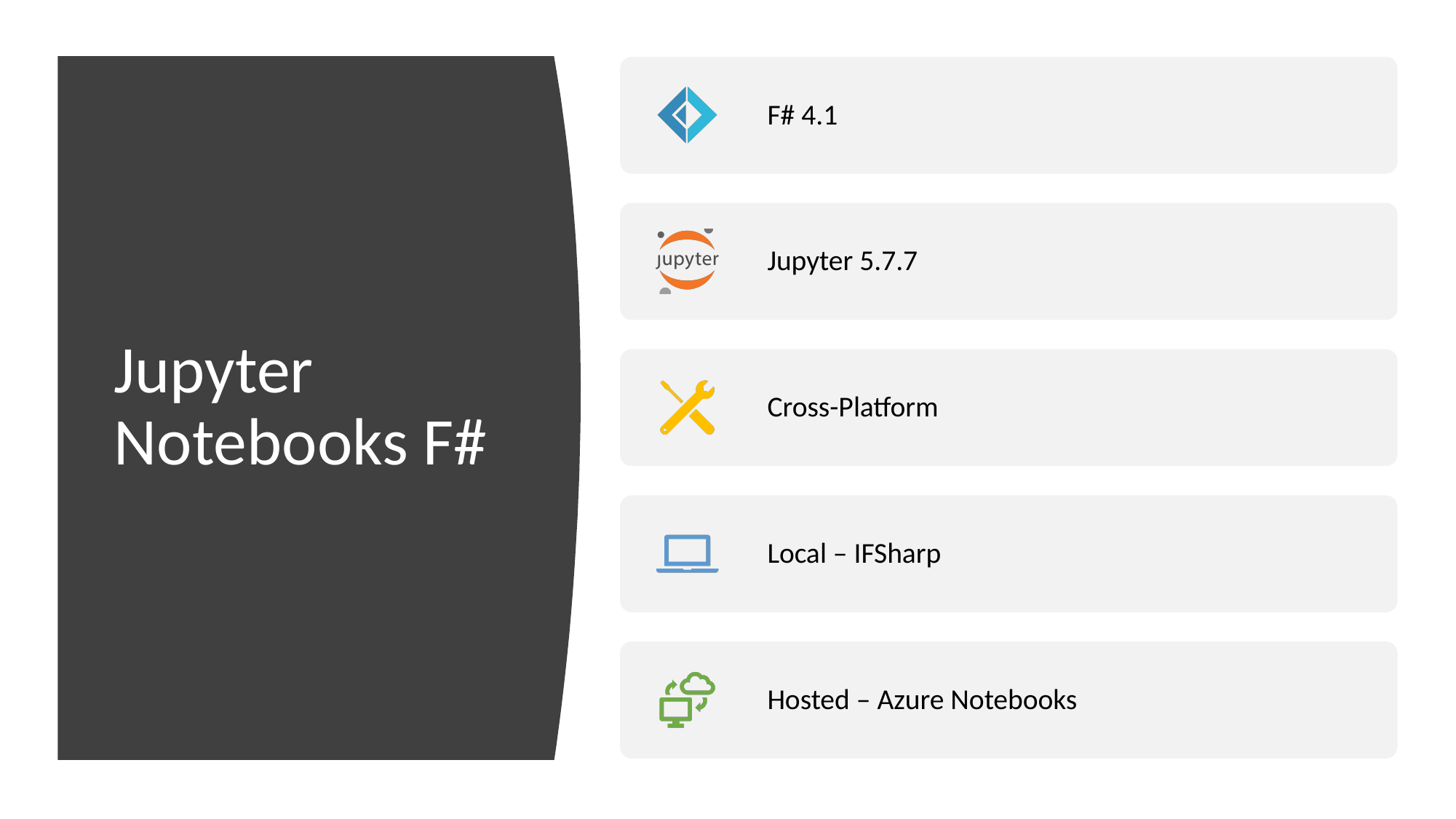

F# 4.1
Jupyter 5.7.7
Cross-Platform
Local – IFSharp
Hosted – Azure Notebooks

# Jupyter Notebooks F#